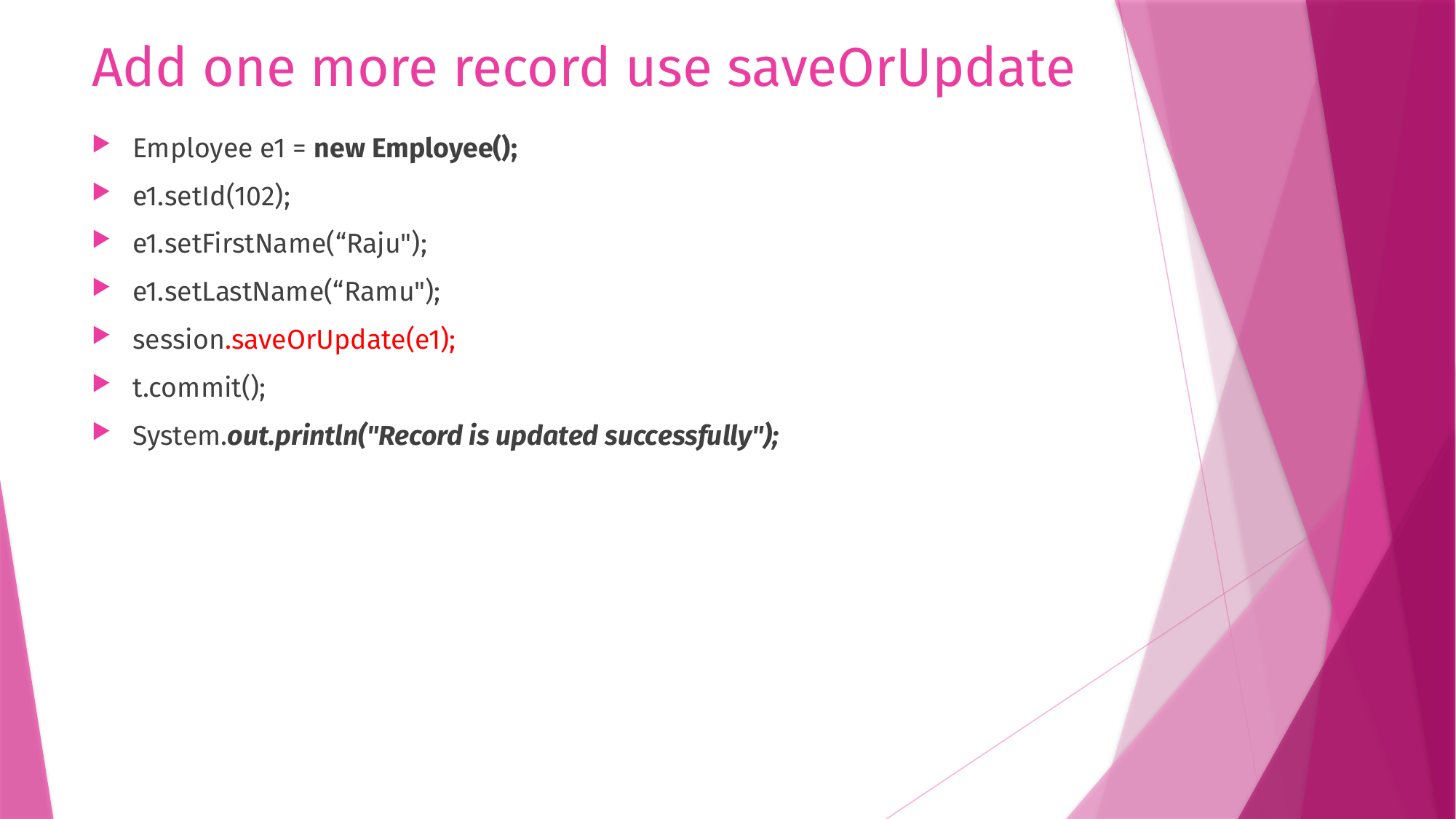

# Add one more record use saveOrUpdate
Employee e1 = new Employee();
e1.setId(102);
e1.setFirstName(“Raju");
e1.setLastName(“Ramu");
session.saveOrUpdate(e1);
t.commit();
System.out.println("Record is updated successfully");